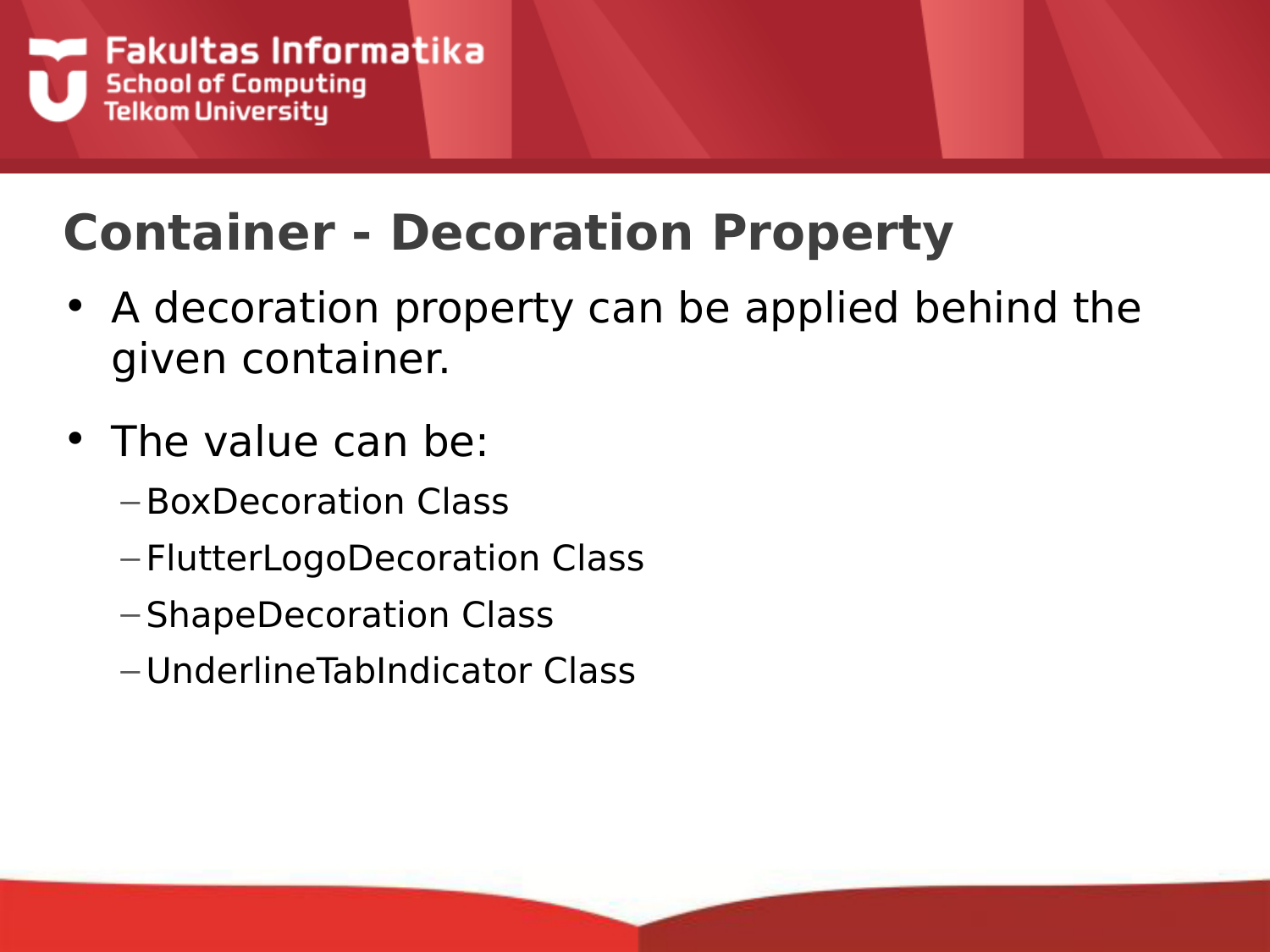

# Container - Decoration Property
A decoration property can be applied behind the given container.
The value can be:
BoxDecoration Class
FlutterLogoDecoration Class
ShapeDecoration Class
UnderlineTabIndicator Class